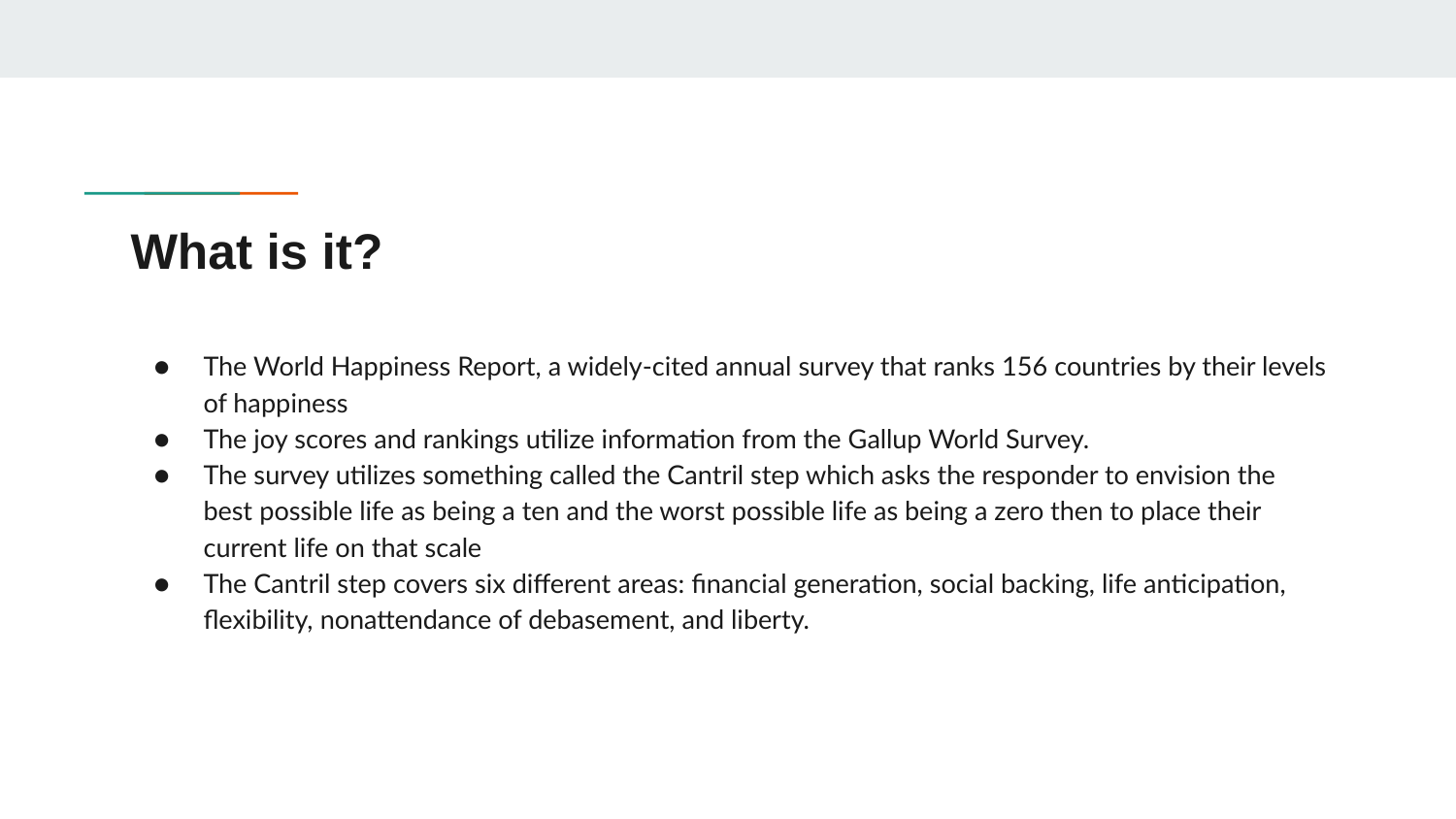

# What is it?
The World Happiness Report, a widely-cited annual survey that ranks 156 countries by their levels of happiness
The joy scores and rankings utilize information from the Gallup World Survey.
The survey utilizes something called the Cantril step which asks the responder to envision the best possible life as being a ten and the worst possible life as being a zero then to place their current life on that scale
The Cantril step covers six different areas: financial generation, social backing, life anticipation, flexibility, nonattendance of debasement, and liberty.